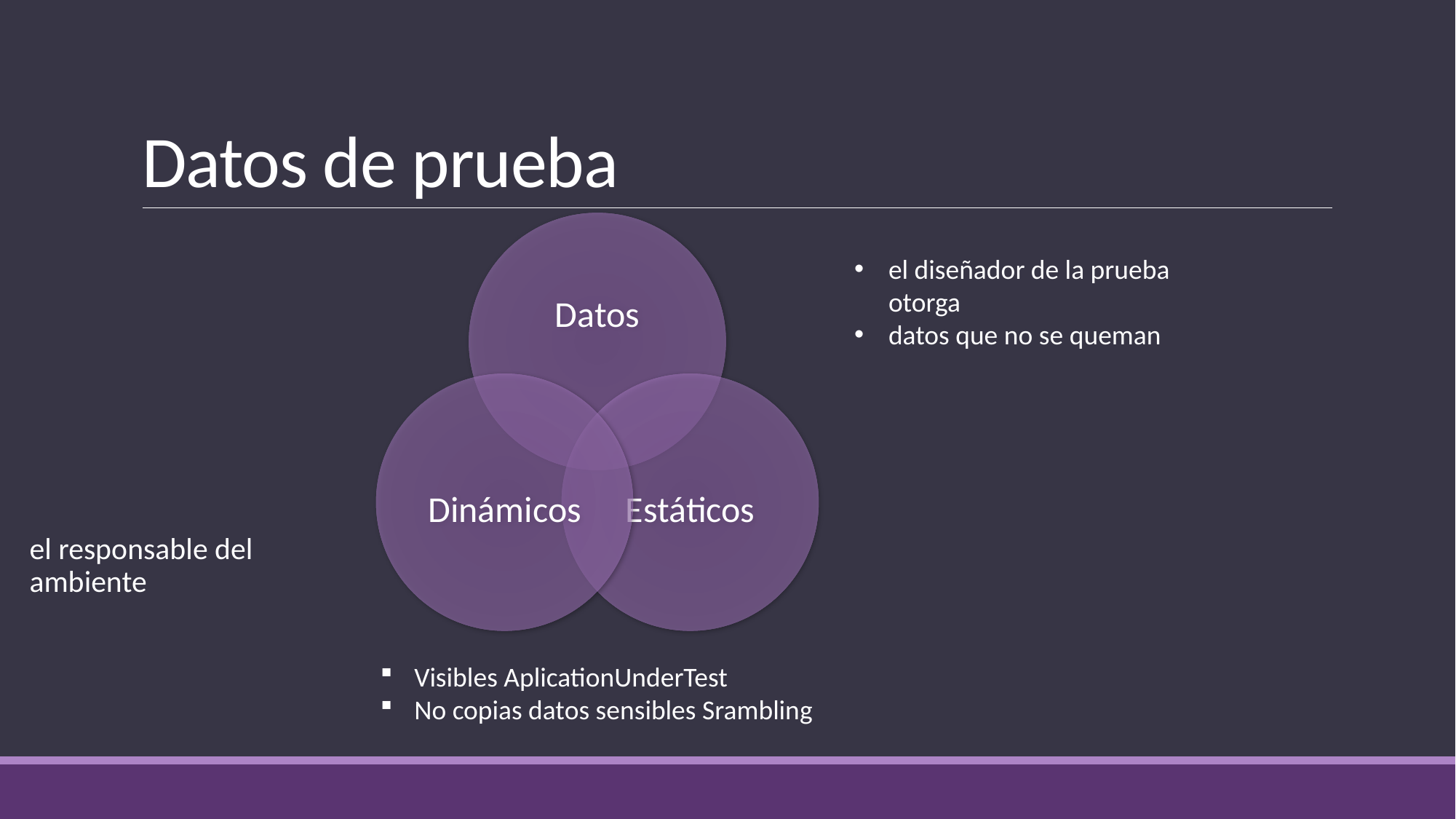

# Datos de prueba
Datos
Estáticos
Dinámicos
el diseñador de la prueba otorga
datos que no se queman

el responsable del ambiente

Visibles AplicationUnderTest
No copias datos sensibles Srambling